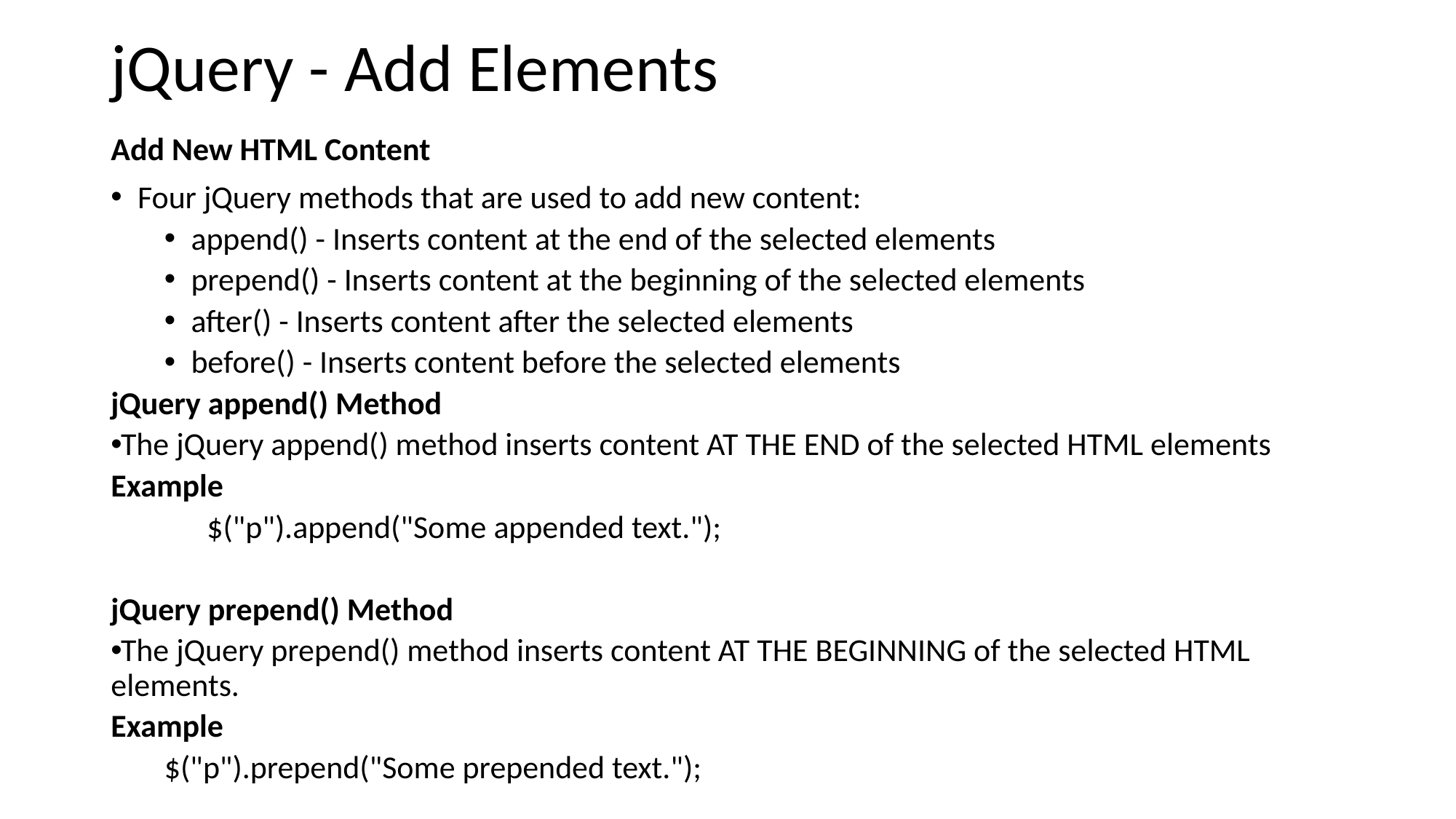

# jQuery - Add Elements
Add New HTML Content
Four jQuery methods that are used to add new content:
append() - Inserts content at the end of the selected elements
prepend() - Inserts content at the beginning of the selected elements
after() - Inserts content after the selected elements
before() - Inserts content before the selected elements
jQuery append() Method
The jQuery append() method inserts content AT THE END of the selected HTML elements
Example
	$("p").append("Some appended text.");

jQuery prepend() Method
The jQuery prepend() method inserts content AT THE BEGINNING of the selected HTML elements.
Example
$("p").prepend("Some prepended text.");